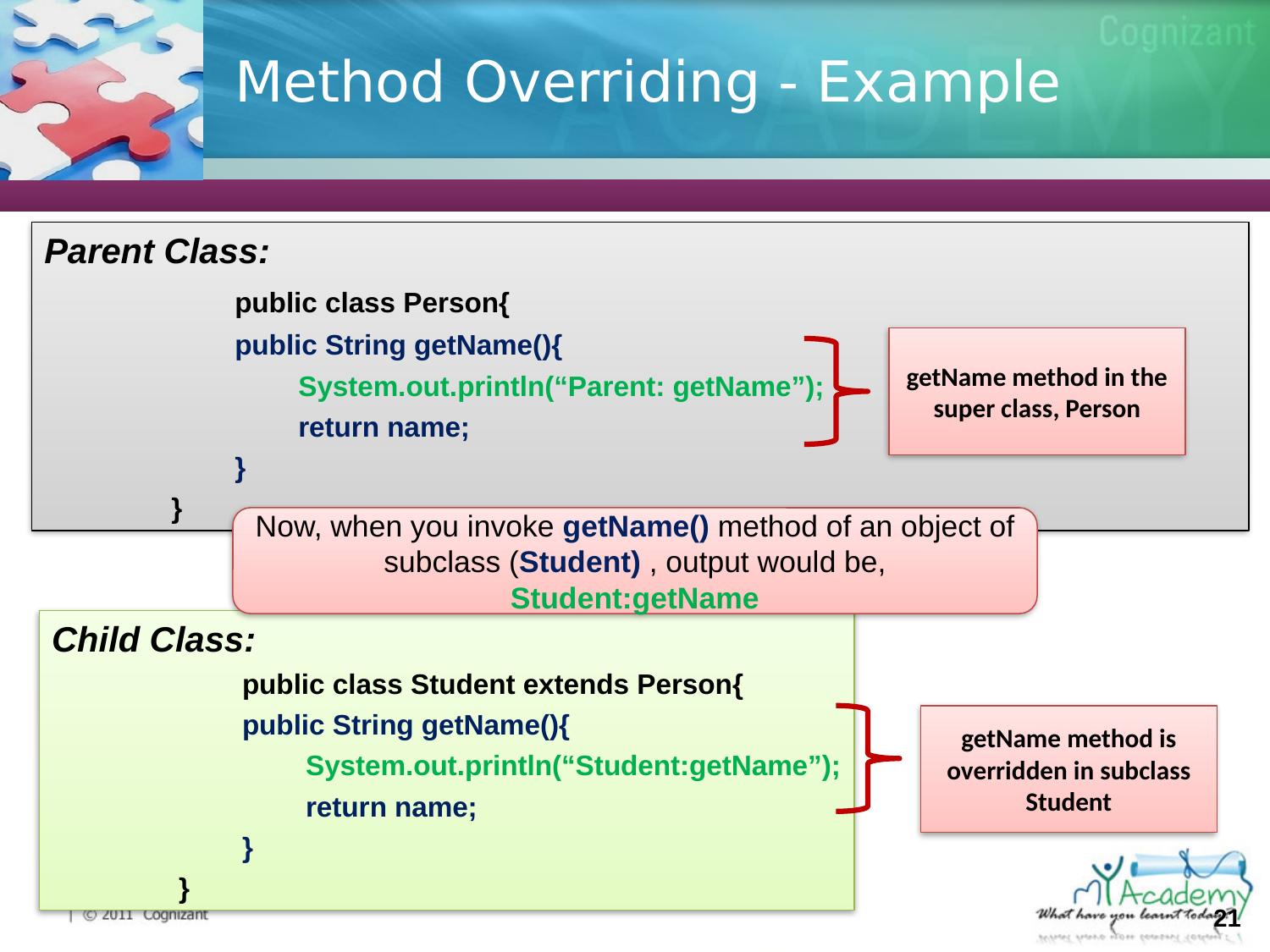

# Method Overriding - Example
Parent Class:
	public class Person{
public String getName(){
System.out.println(“Parent: getName”);
return name;
}
}
getName method in the super class, Person

Now, when you invoke getName() method of an object of subclass (Student) , output would be,
Student:getName
Child Class:
	public class Student extends Person{
public String getName(){
System.out.println(“Student:getName”);
return name;
}
}

getName method is overridden in subclass Student
21